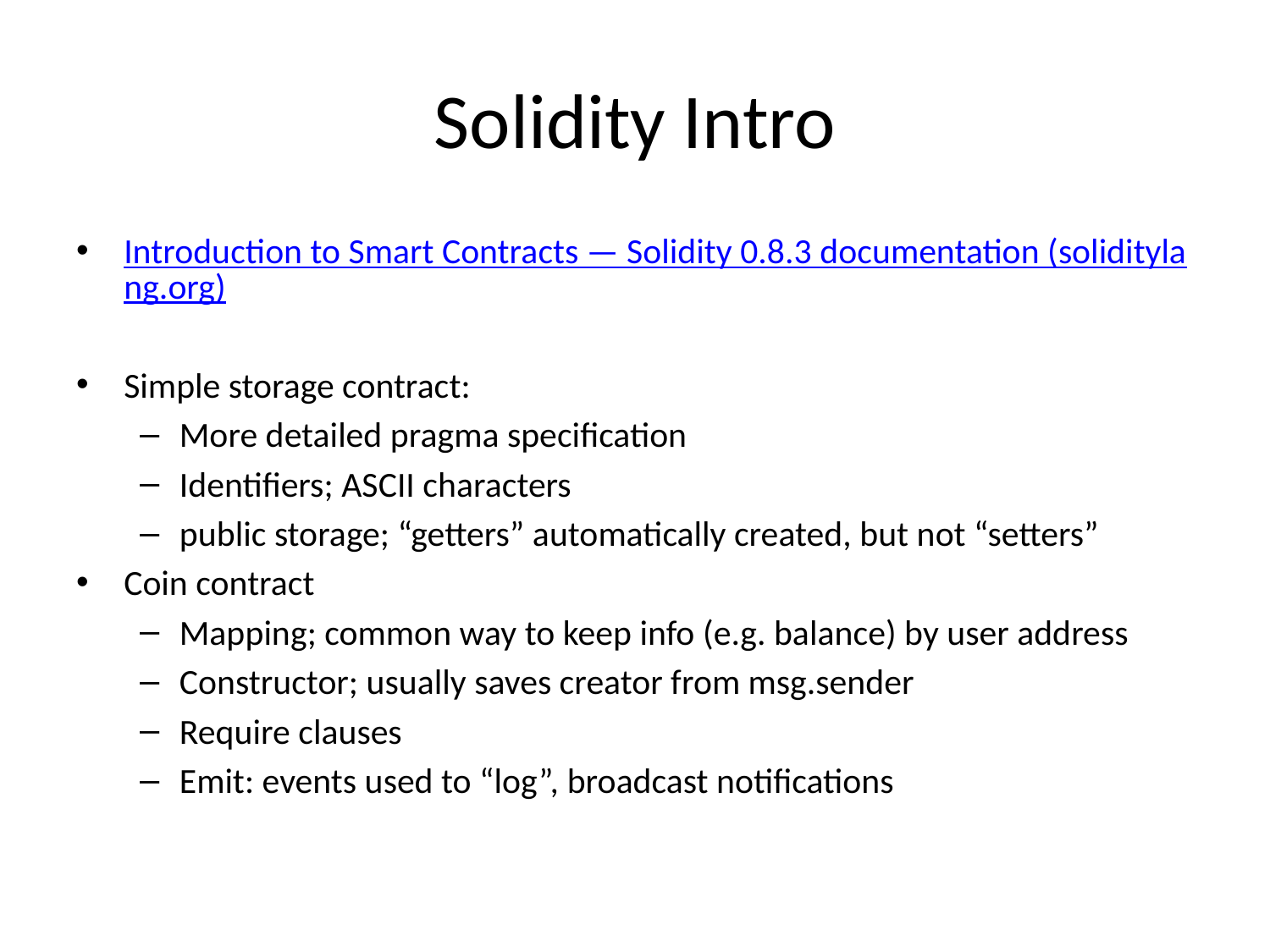

# Solidity Intro
Introduction to Smart Contracts — Solidity 0.8.3 documentation (soliditylang.org)

Simple storage contract:
More detailed pragma specification
Identifiers; ASCII characters
public storage; “getters” automatically created, but not “setters”
Coin contract
Mapping; common way to keep info (e.g. balance) by user address
Constructor; usually saves creator from msg.sender
Require clauses
Emit: events used to “log”, broadcast notifications